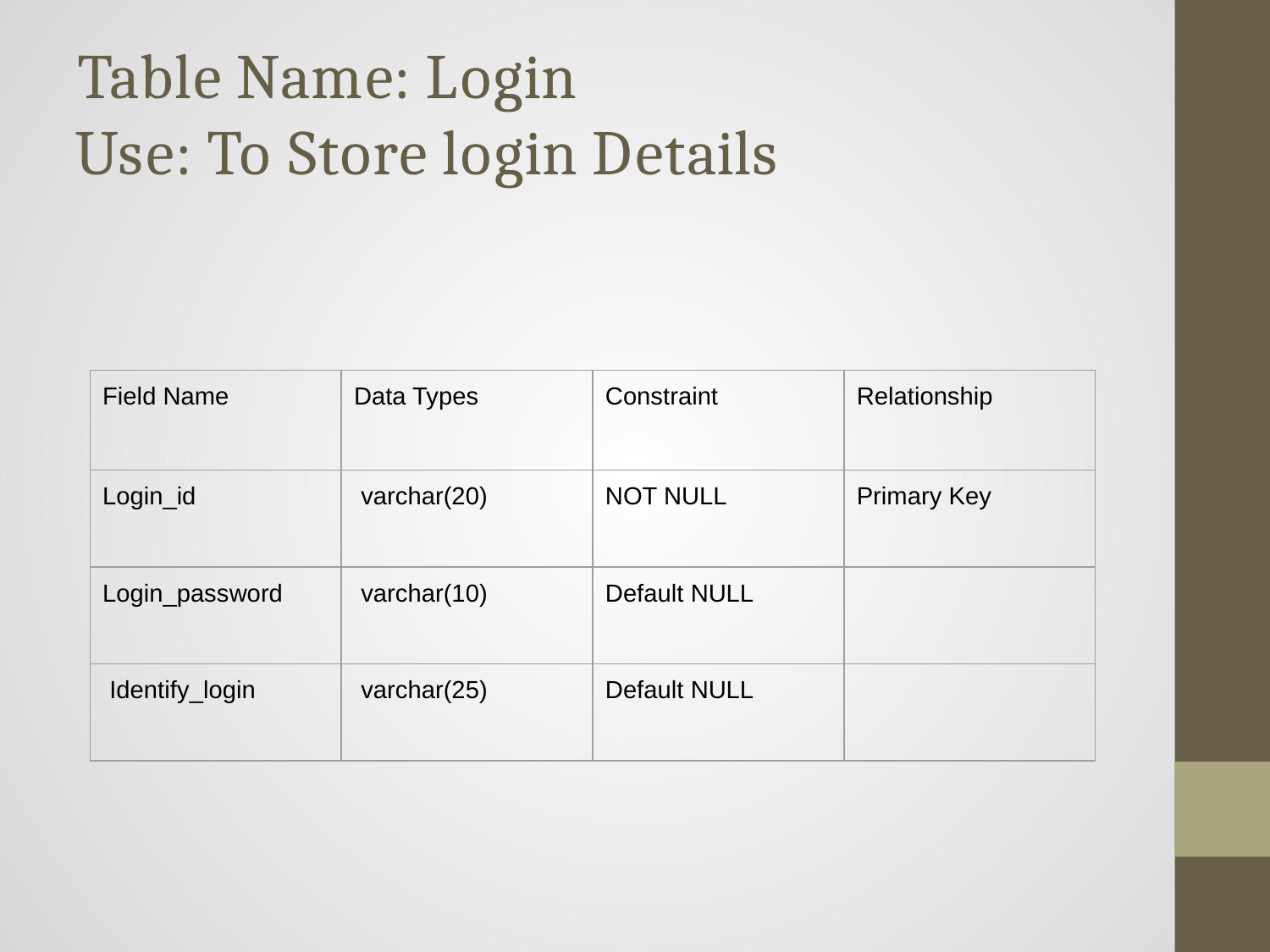

# Table Name: Login
Use: To Store login Details

| Field Name | Data Types | Constraint | Relationship |
| --- | --- | --- | --- |
| Login\_id | varchar(20) | NOT NULL | Primary Key |
| Login\_password | varchar(10) | Default NULL |  |
| Identify\_login | varchar(25) | Default NULL |  |